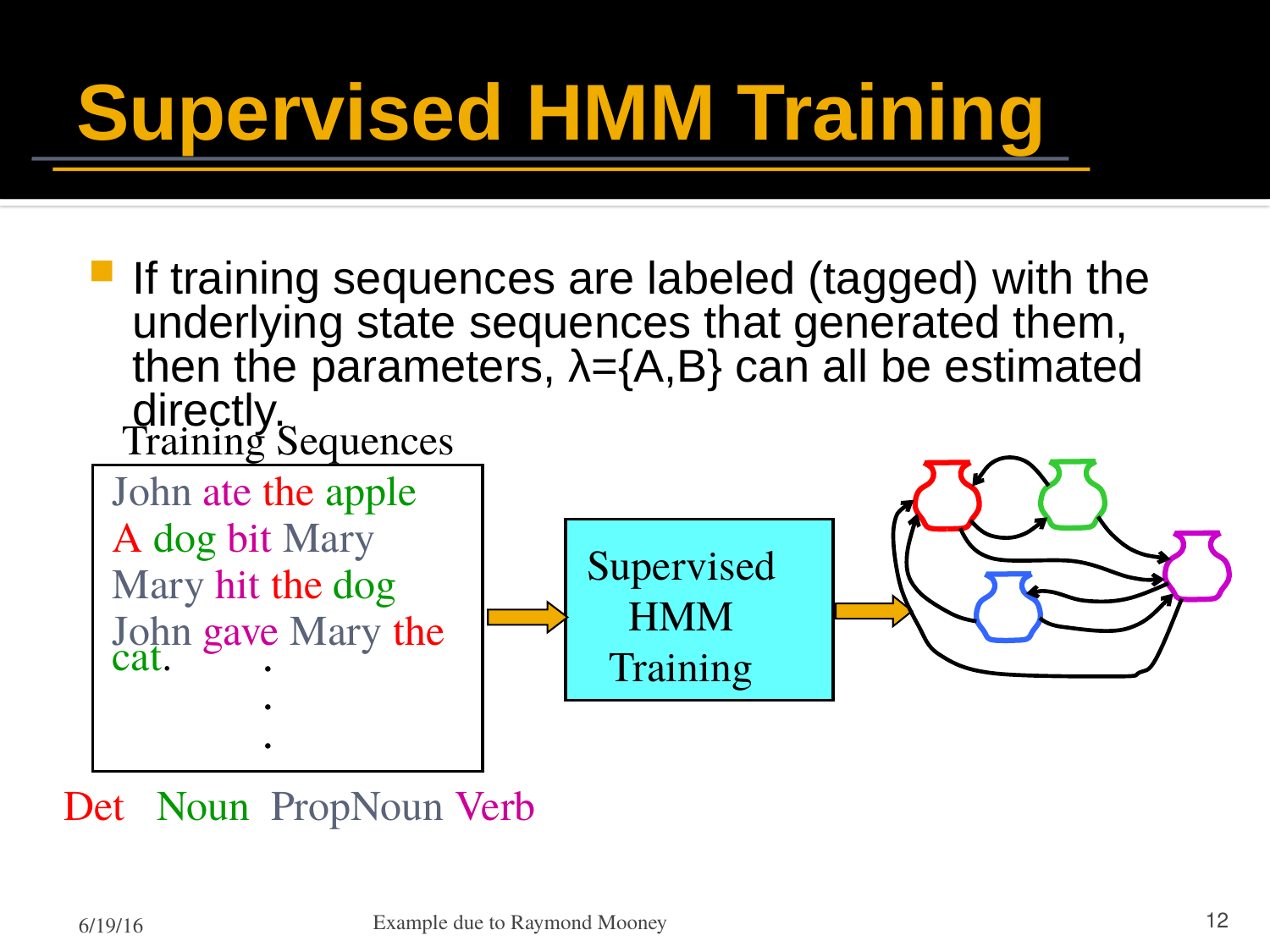

# Supervised HMM Training
If training sequences are labeled (tagged) with the underlying state sequences that generated them, then the parameters, λ={A,B} can all be estimated directly.
Training Sequences

John ate the apple
A dog bit Mary
Mary hit the dog
John gave Mary the cat.

.
.
.
Det   Noun  PropNoun Verb

Supervised
HMM
Training

6/19/16
Example due to Raymond Mooney
12